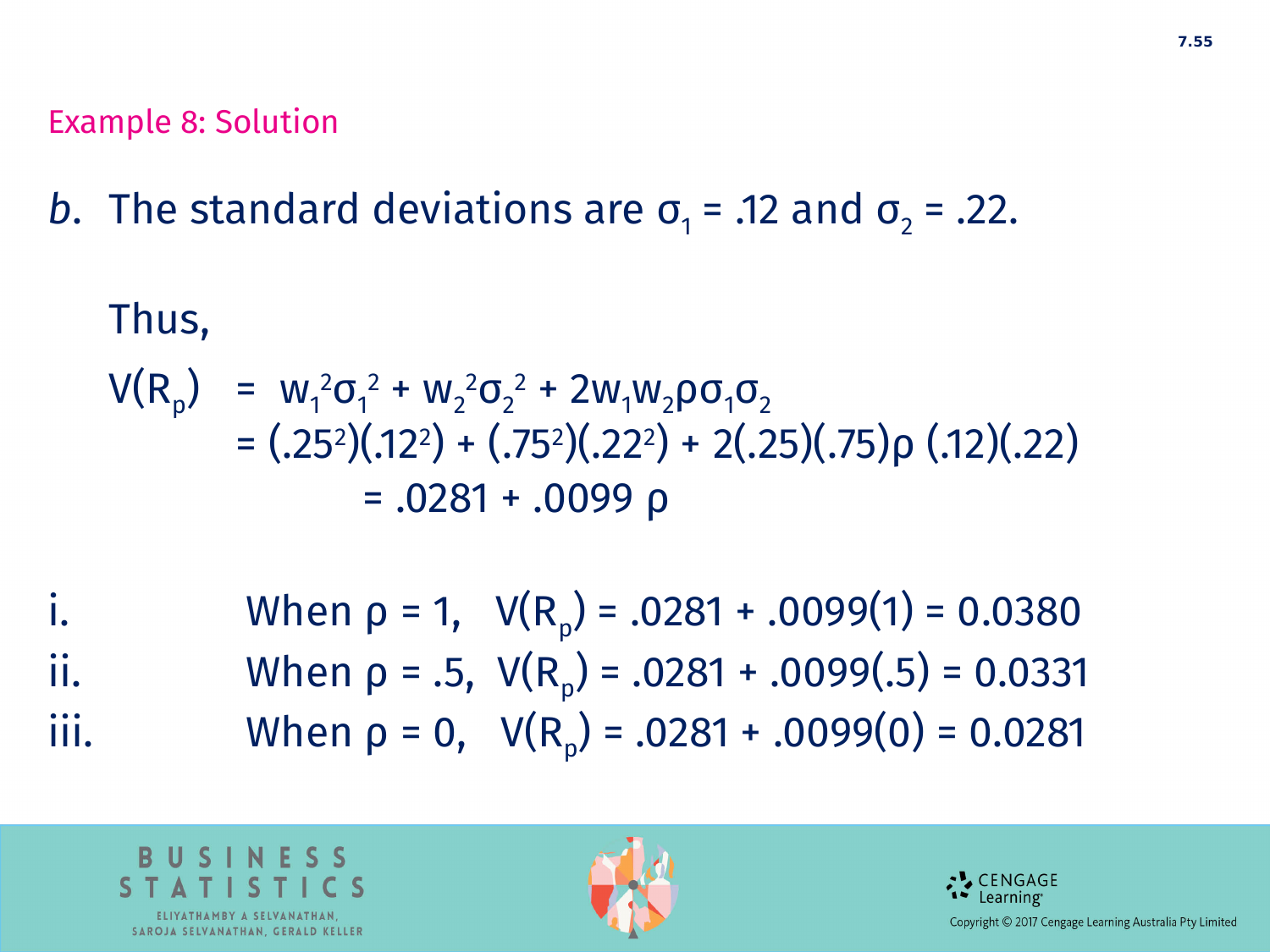

7.55
0
Example 8: Solution
b.	The standard deviations are σ1 = .12 and σ2 = .22.

	Thus,
   	V(Rp) 	=  w12σ12 + w22σ22 + 2w1w2ρσ1σ2
              	= (.252)(.122) + (.752)(.222) + 2(.25)(.75)ρ (.12)(.22)
	    		= .0281 + .0099 ρ

	When ρ = 1,   V(Rp) = .0281 + .0099(1) = 0.0380
	When ρ = .5,  V(Rp) = .0281 + .0099(.5) = 0.0331
	When ρ = 0,   V(Rp) = .0281 + .0099(0) = 0.0281